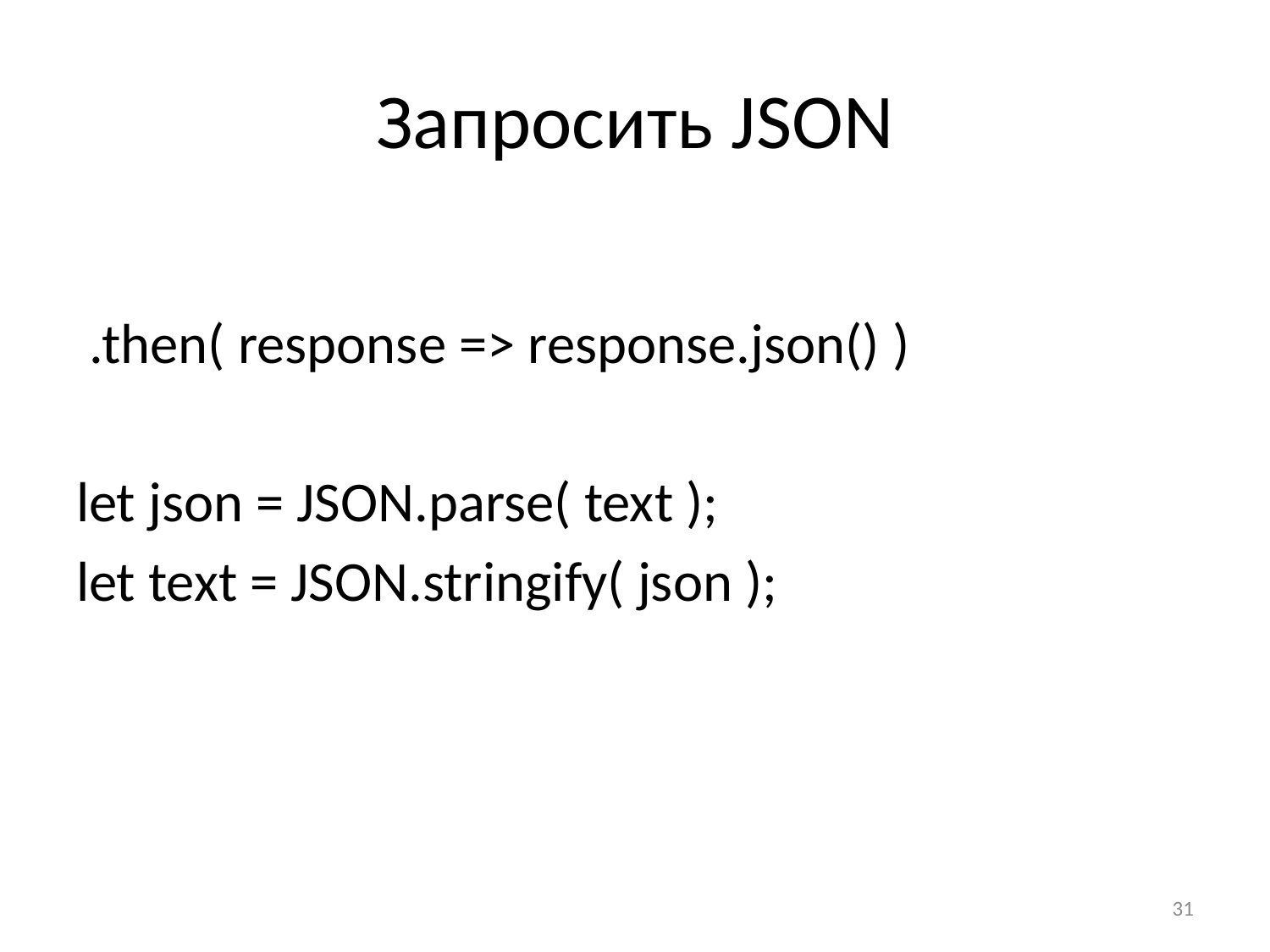

# Запросить JSON

 .then( response => response.json() )

let json = JSON.parse( text );
let text = JSON.stringify( json );
31